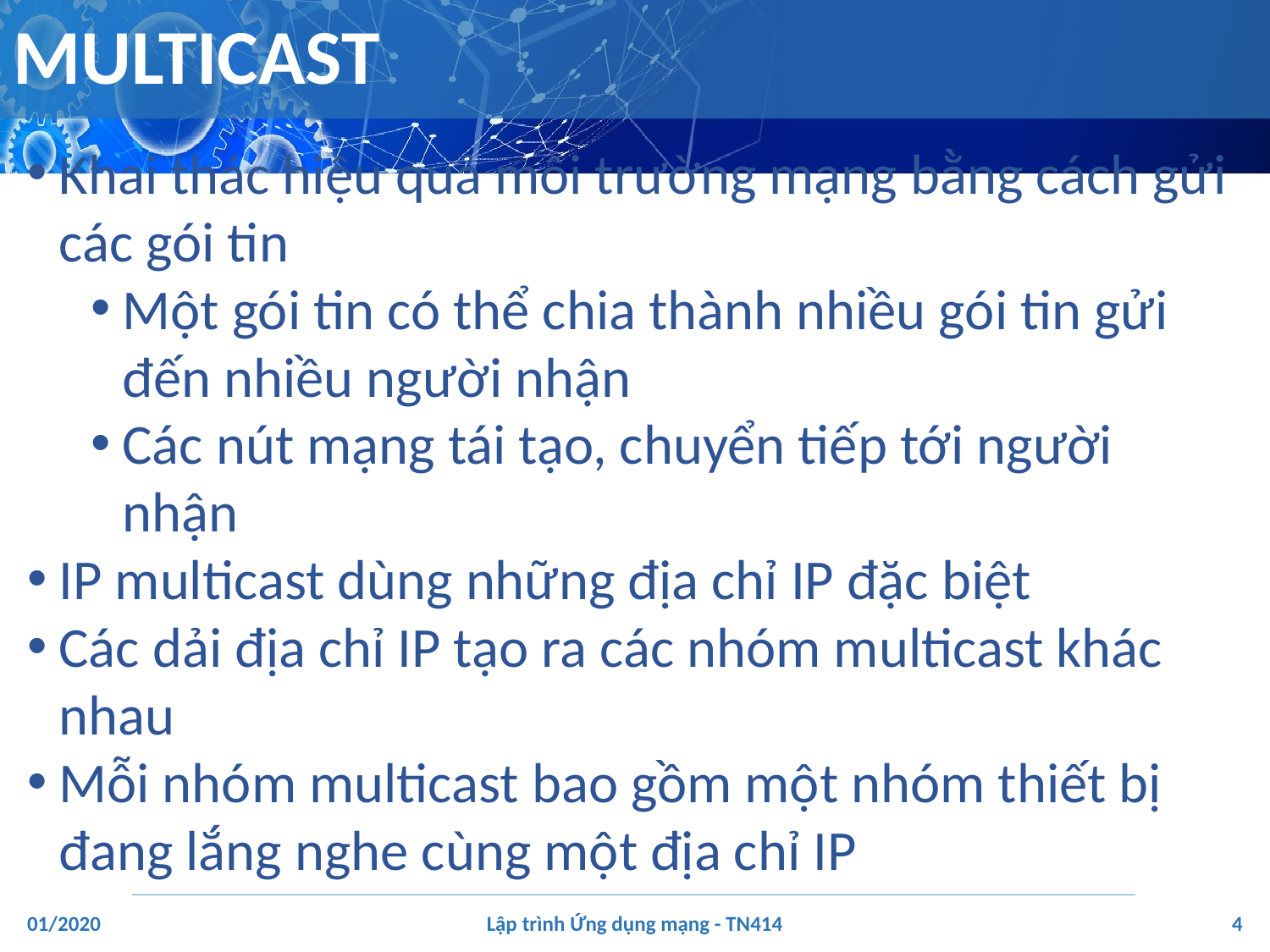

# MULTICAST
Khai thác hiệu quả môi trường mạng bằng cách gửi các gói tin
Một gói tin có thể chia thành nhiều gói tin gửi đến nhiều người nhận
Các nút mạng tái tạo, chuyển tiếp tới người nhận
IP multicast dùng những địa chỉ IP đặc biệt
Các dải địa chỉ IP tạo ra các nhóm multicast khác nhau
Mỗi nhóm multicast bao gồm một nhóm thiết bị đang lắng nghe cùng một địa chỉ IP
4
01/2020
Lập trình Ứng dụng mạng - TN414